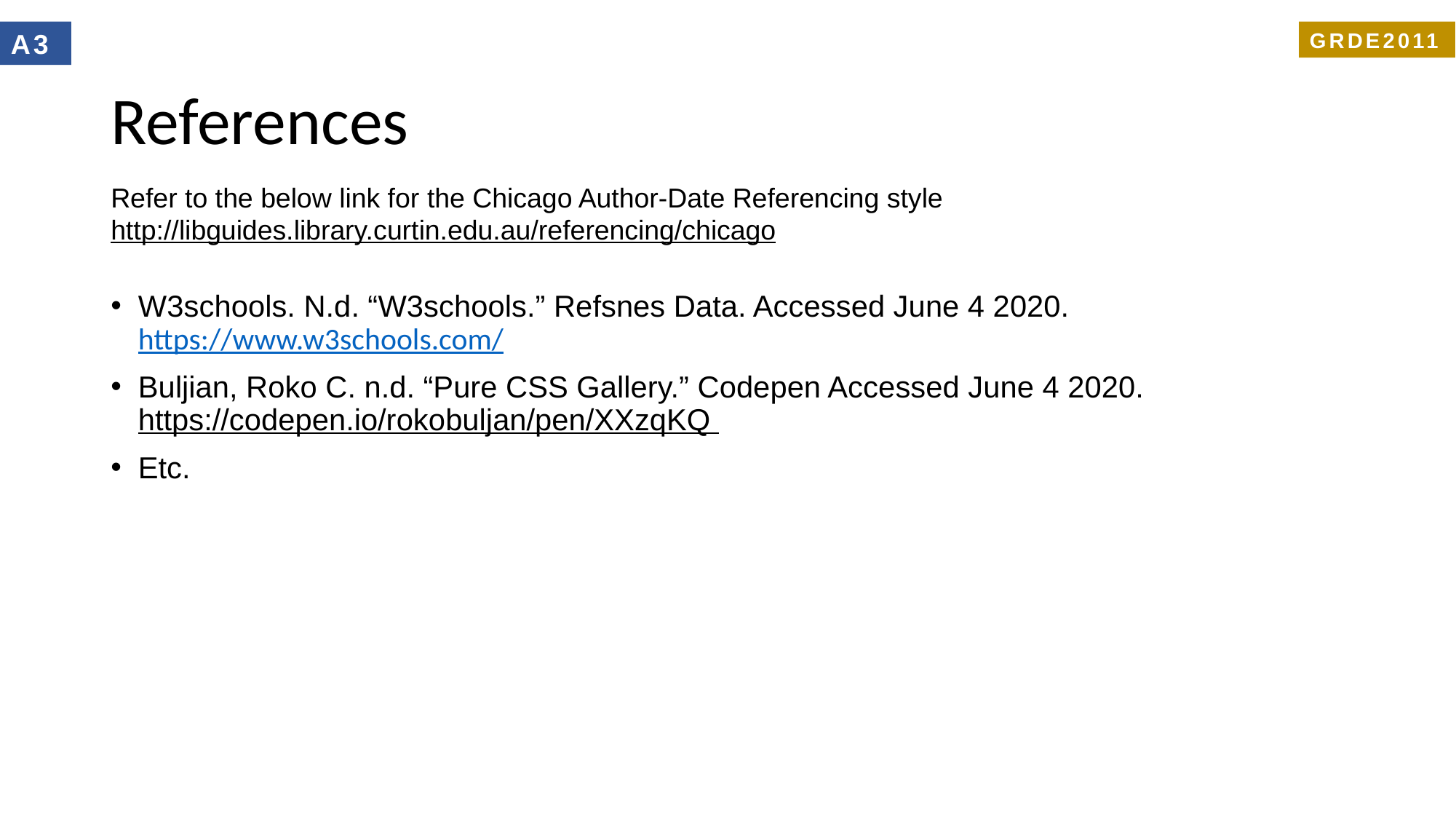

A3
GRDE2011
# References
Refer to the below link for the Chicago Author-Date Referencing style
http://libguides.library.curtin.edu.au/referencing/chicago
W3schools. N.d. “W3schools.” Refsnes Data. Accessed June 4 2020. https://www.w3schools.com/
Buljian, Roko C. n.d. “Pure CSS Gallery.” Codepen Accessed June 4 2020. https://codepen.io/rokobuljan/pen/XXzqKQ
Etc.